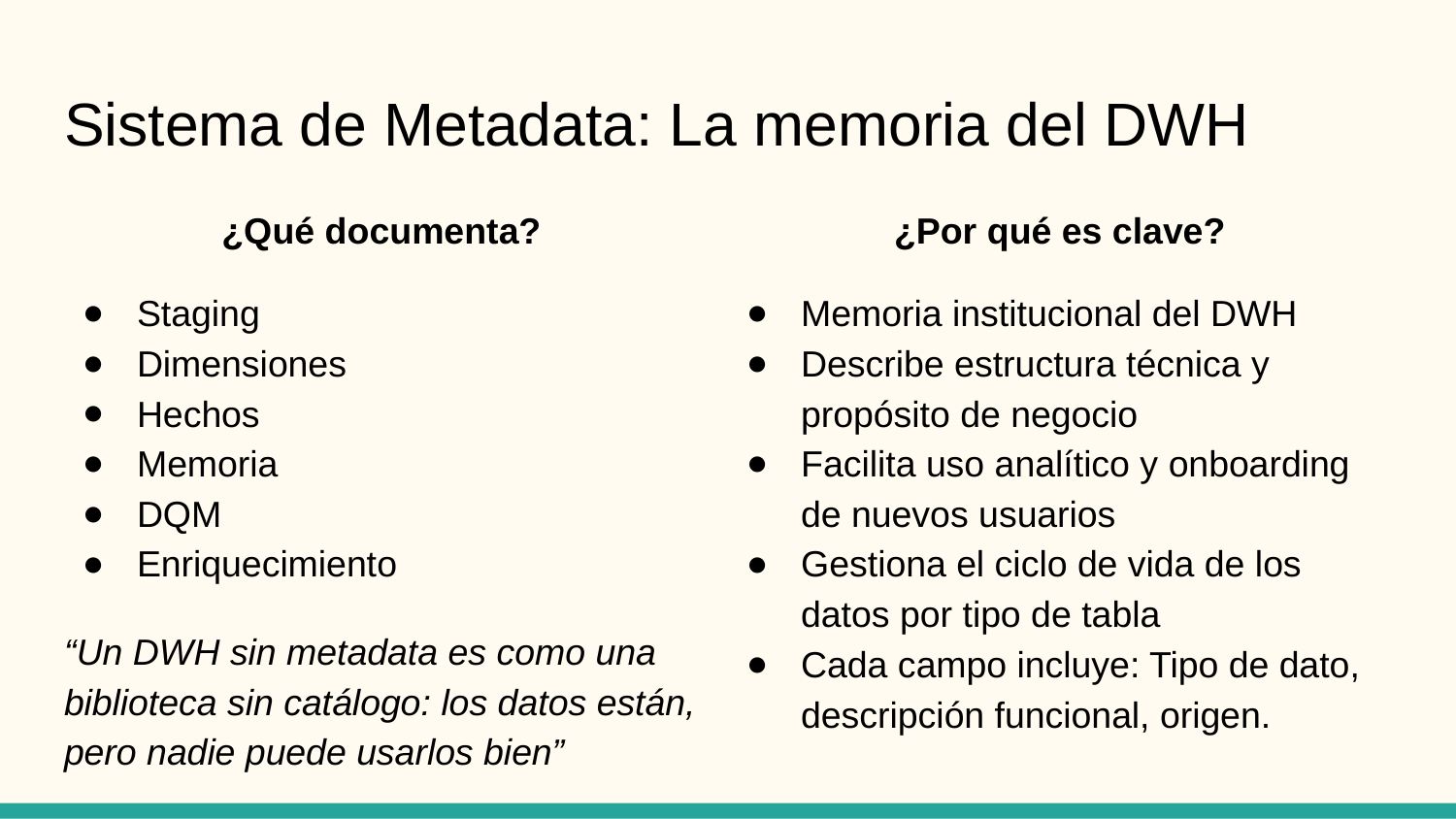

# Sistema de Metadata: La memoria del DWH
¿Qué documenta?
Staging
Dimensiones
Hechos
Memoria
DQM
Enriquecimiento
¿Por qué es clave?
Memoria institucional del DWH
Describe estructura técnica y propósito de negocio
Facilita uso analítico y onboarding de nuevos usuarios
Gestiona el ciclo de vida de los datos por tipo de tabla
Cada campo incluye: Tipo de dato, descripción funcional, origen.
“Un DWH sin metadata es como una biblioteca sin catálogo: los datos están, pero nadie puede usarlos bien”